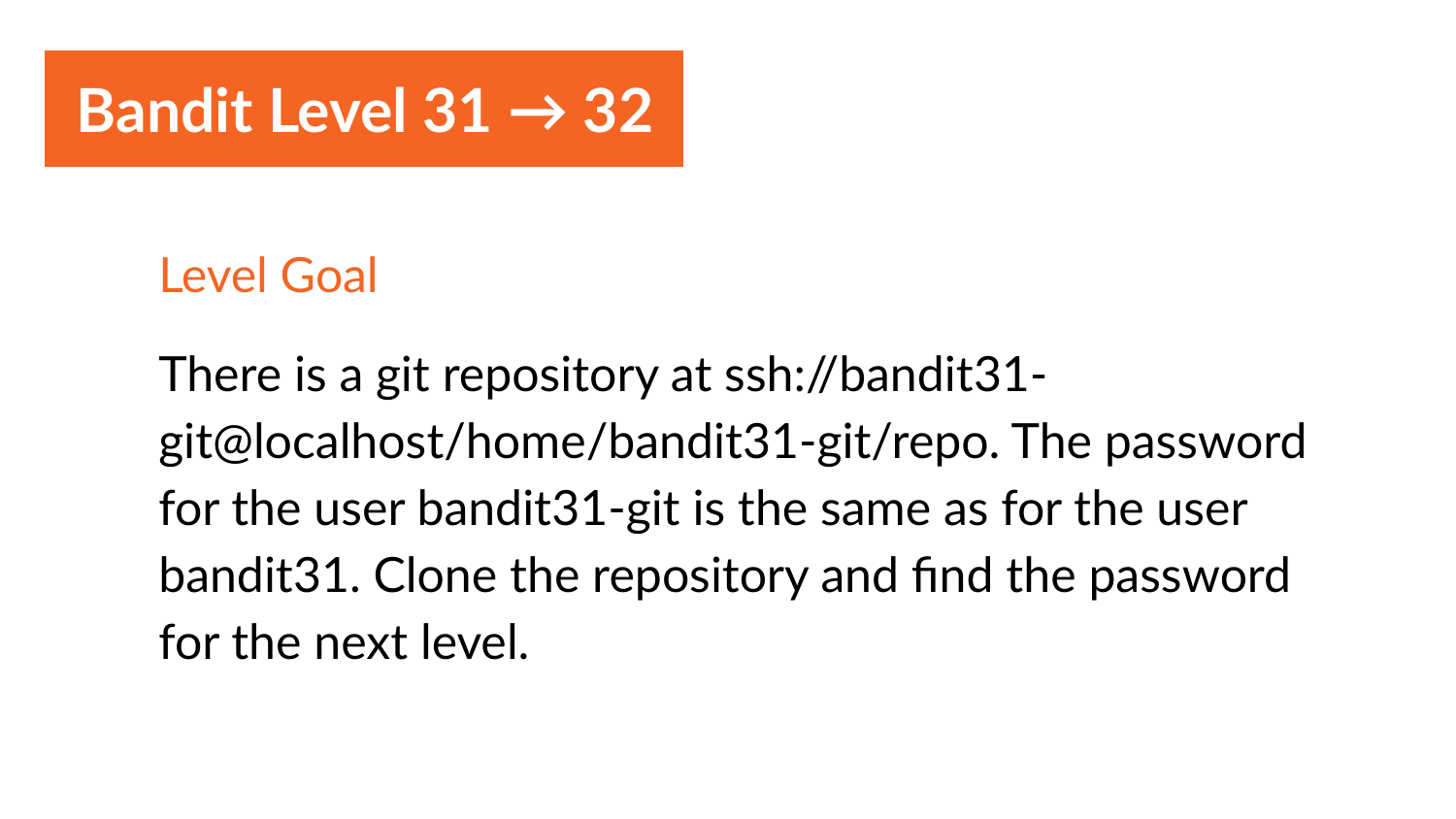

Bandit Level 31 → 32
09.17.XX
Level Goal
There is a git repository at ssh://bandit31-git@localhost/home/bandit31-git/repo. The password for the user bandit31-git is the same as for the user bandit31. Clone the repository and find the password for the next level.